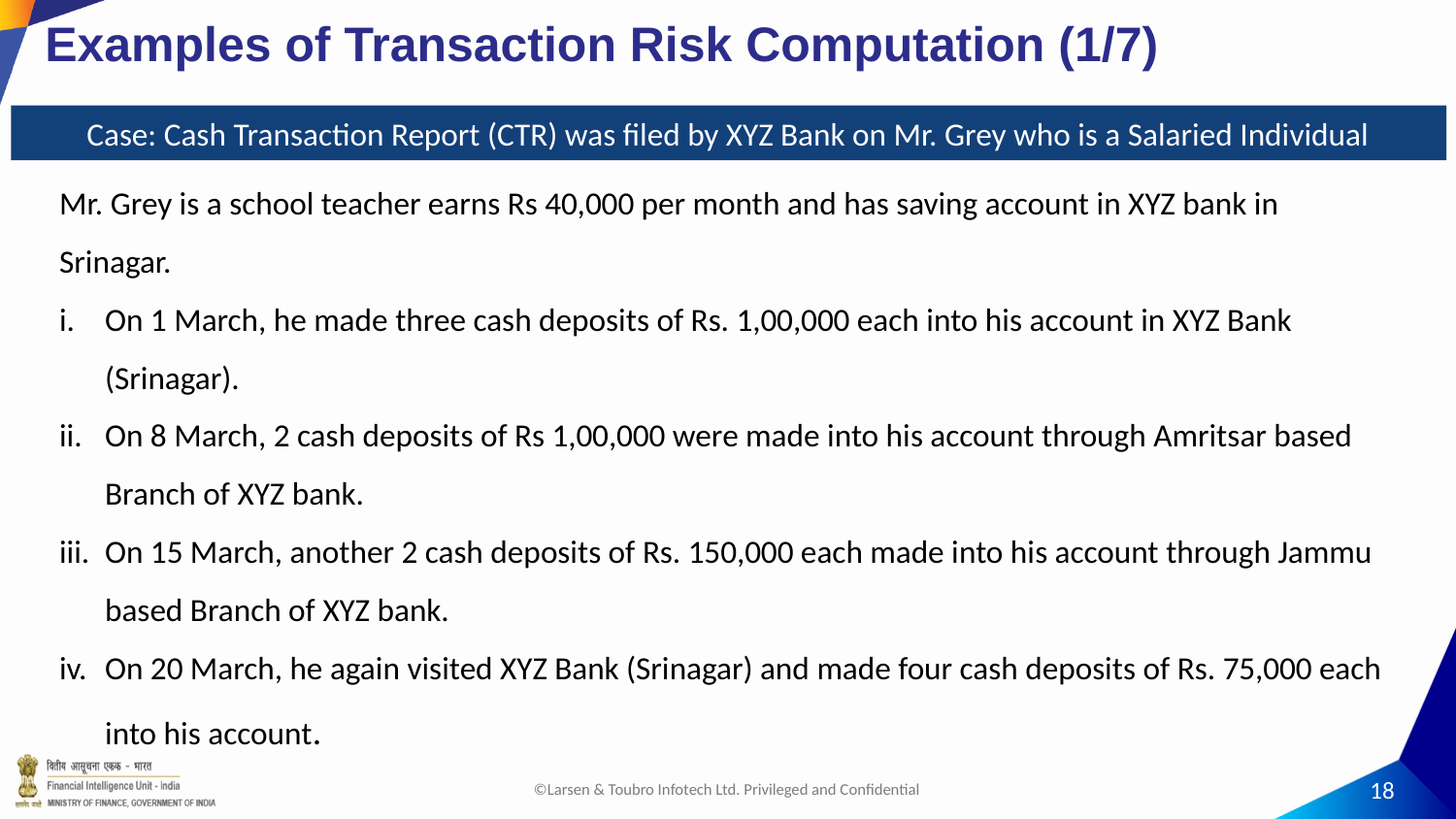

# Examples of Transaction Risk Computation (1/7)
Case: Cash Transaction Report (CTR) was filed by XYZ Bank on Mr. Grey who is a Salaried Individual

Mr. Grey is a school teacher earns Rs 40,000 per month and has saving account in XYZ bank in Srinagar.
On 1 March, he made three cash deposits of Rs. 1,00,000 each into his account in XYZ Bank (Srinagar).
On 8 March, 2 cash deposits of Rs 1,00,000 were made into his account through Amritsar based Branch of XYZ bank.
On 15 March, another 2 cash deposits of Rs. 150,000 each made into his account through Jammu based Branch of XYZ bank.
On 20 March, he again visited XYZ Bank (Srinagar) and made four cash deposits of Rs. 75,000 each into his account.